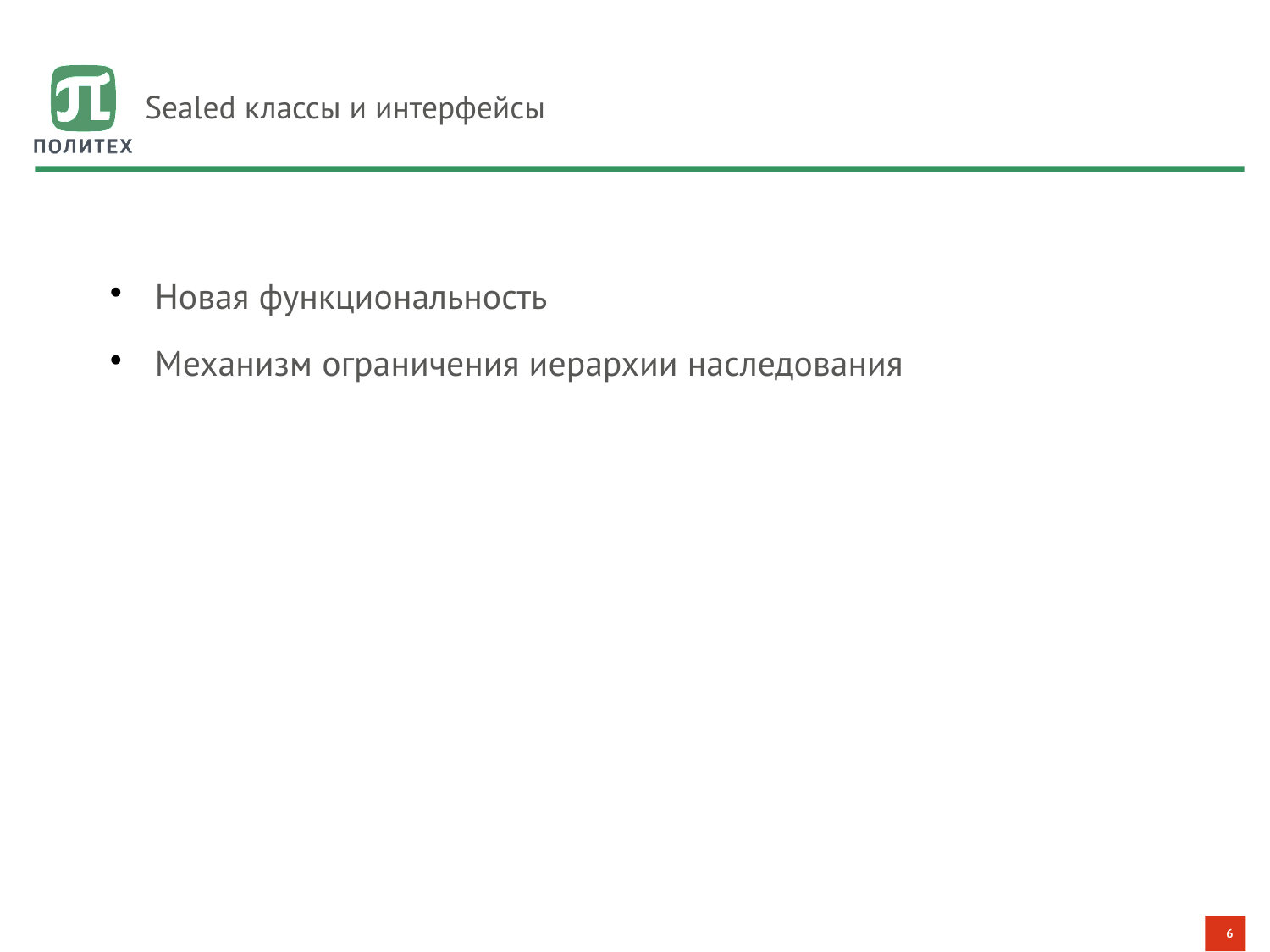

# Sealed классы и интерфейсы

Новая функциональность
Механизм ограничения иерархии наследования
6